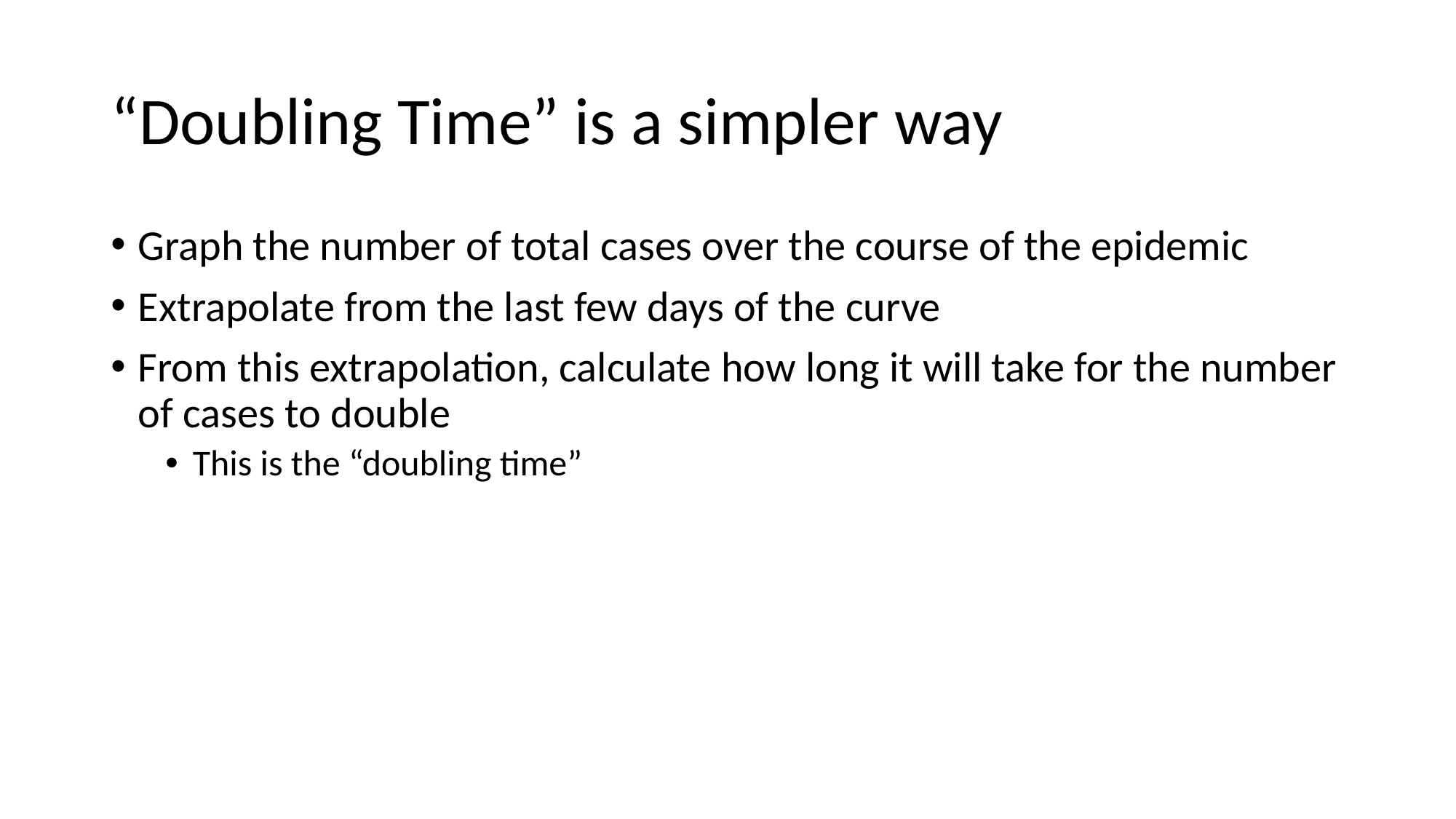

# “Doubling Time” is a simpler way
Graph the number of total cases over the course of the epidemic
Extrapolate from the last few days of the curve
From this extrapolation, calculate how long it will take for the number of cases to double
This is the “doubling time”